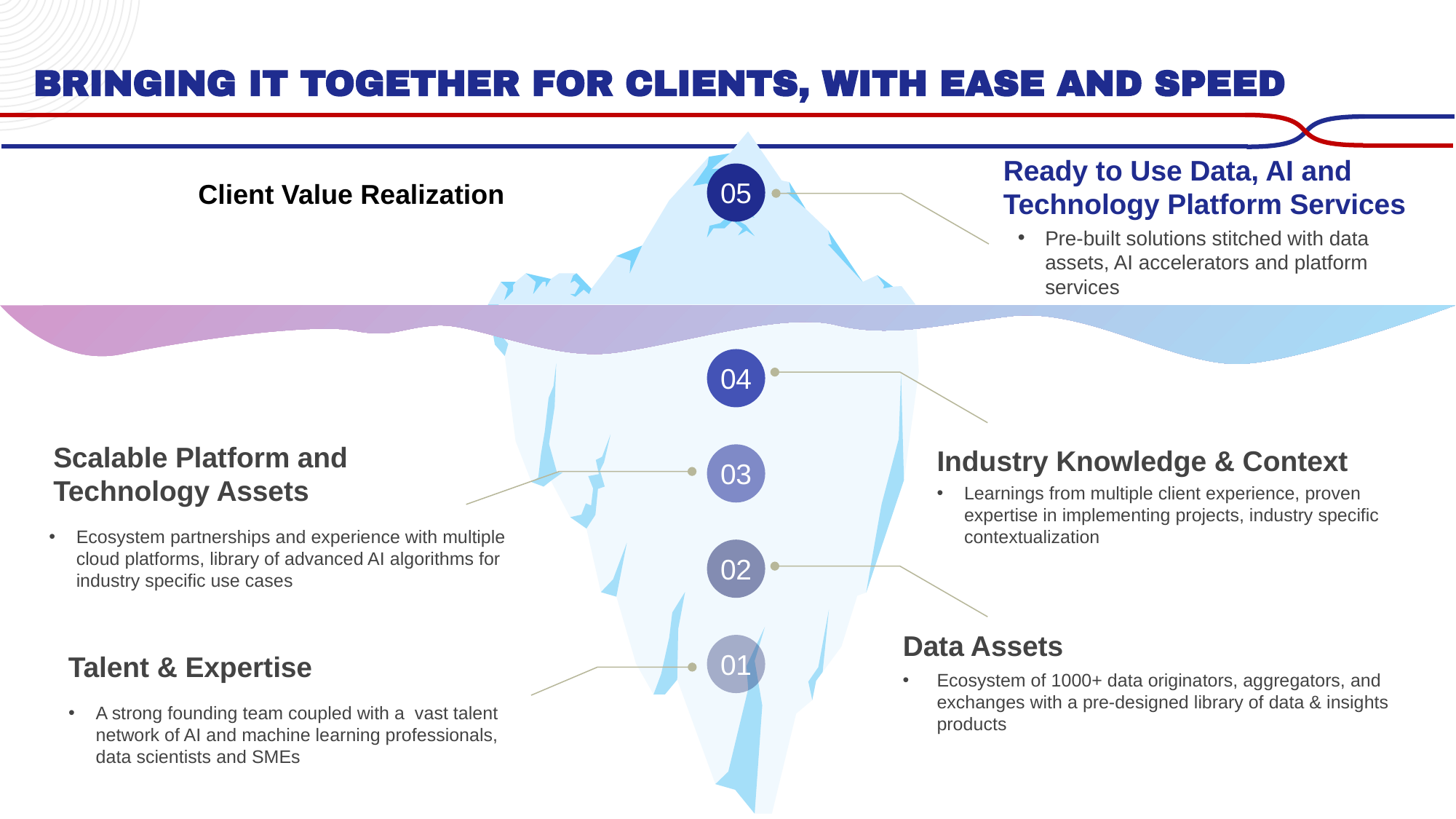

Bringing it together for clients, with ease and speed

Ready to Use Data, AI and Technology Platform Services
Pre-built solutions stitched with data assets, AI accelerators and platform services
05
Client Value Realization

04

Industry Knowledge & Context
Learnings from multiple client experience, proven expertise in implementing projects, industry specific contextualization
Scalable Platform and Technology Assets
Ecosystem partnerships and experience with multiple cloud platforms, library of advanced AI algorithms for industry specific use cases
03

02

Data Assets
Ecosystem of 1000+ data originators, aggregators, and exchanges with a pre-designed library of data & insights products
01
Talent & Expertise
A strong founding team coupled with a  vast talent network of AI and machine learning professionals, data scientists and SMEs